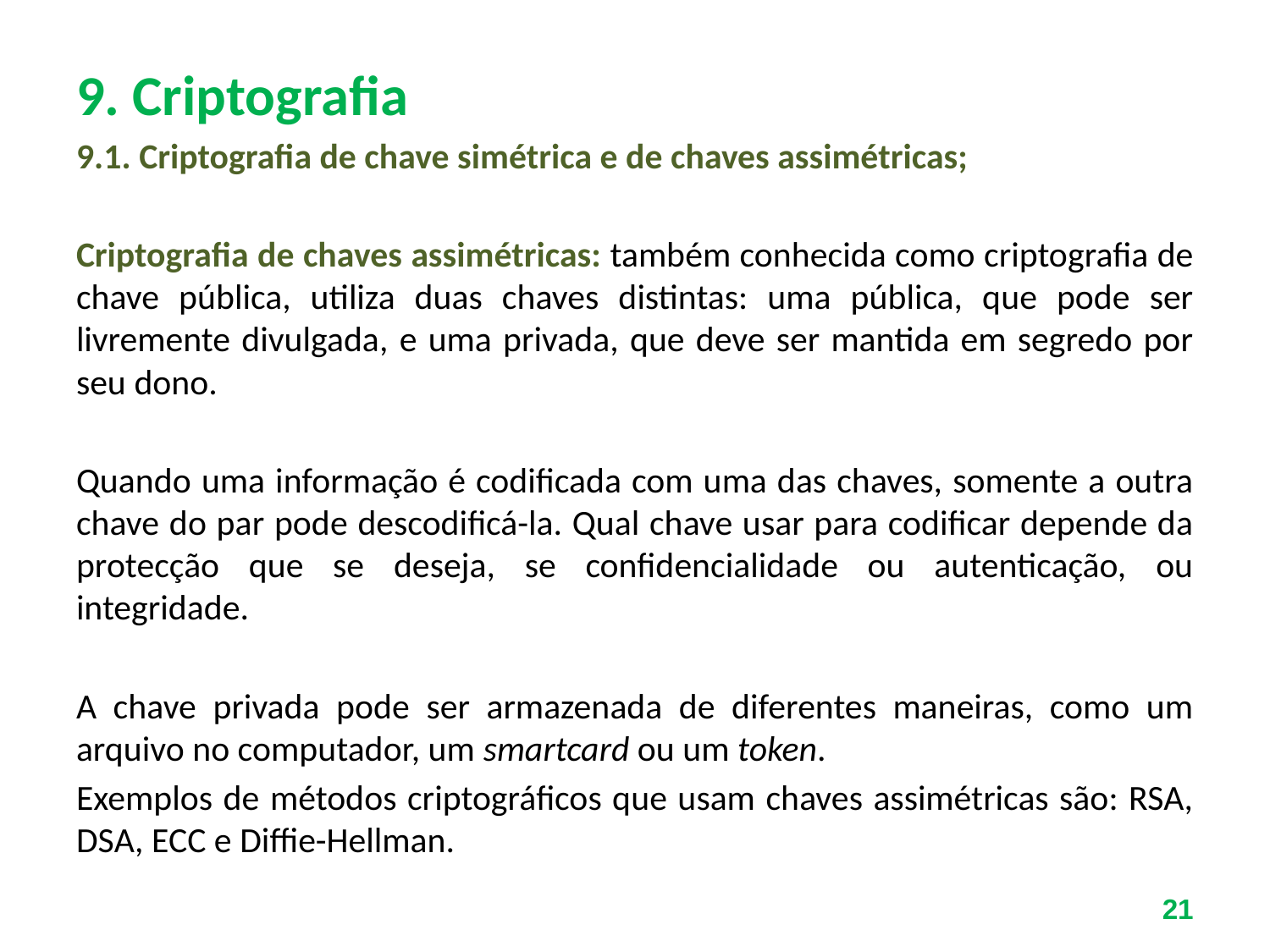

# 9. Criptografia
9.1. Criptografia de chave simétrica e de chaves assimétricas;

Criptografia de chaves assimétricas: também conhecida como criptografia de chave pública, utiliza duas chaves distintas: uma pública, que pode ser livremente divulgada, e uma privada, que deve ser mantida em segredo por seu dono.

Quando uma informação é codificada com uma das chaves, somente a outra chave do par pode descodificá-la. Qual chave usar para codificar depende da protecção que se deseja, se confidencialidade ou autenticação, ou integridade.

A chave privada pode ser armazenada de diferentes maneiras, como um arquivo no computador, um smartcard ou um token.
Exemplos de métodos criptográficos que usam chaves assimétricas são: RSA, DSA, ECC e Diffie-Hellman.
21